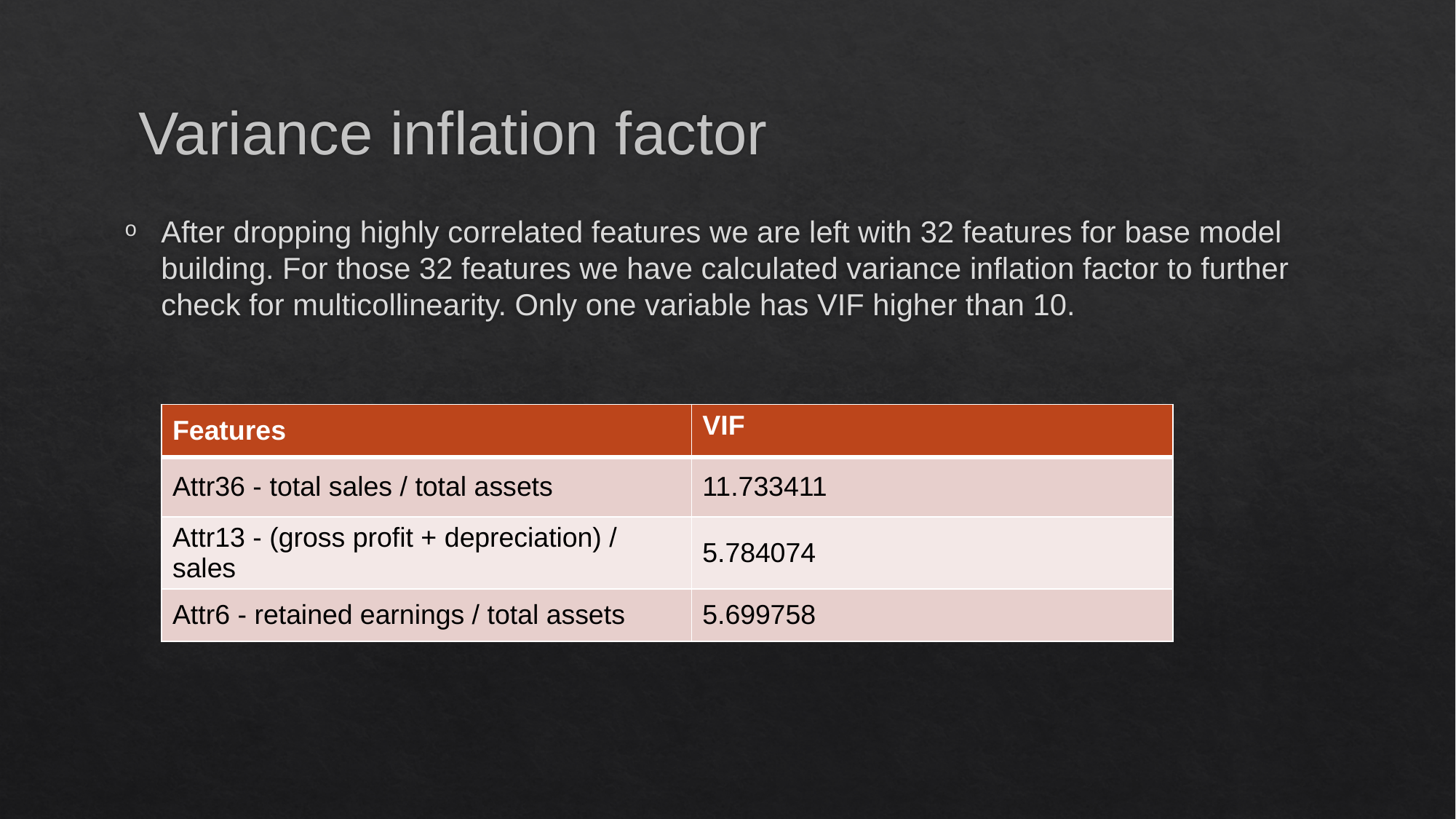

# Variance inflation factor
After dropping highly correlated features we are left with 32 features for base model building. For those 32 features we have calculated variance inflation factor to further check for multicollinearity. Only one variable has VIF higher than 10.

| Features | VIF |
| --- | --- |
| Attr36 - total sales / total assets | 11.733411 |
| Attr13 - (gross profit + depreciation) / sales | 5.784074 |
| Attr6 - retained earnings / total assets | 5.699758 |